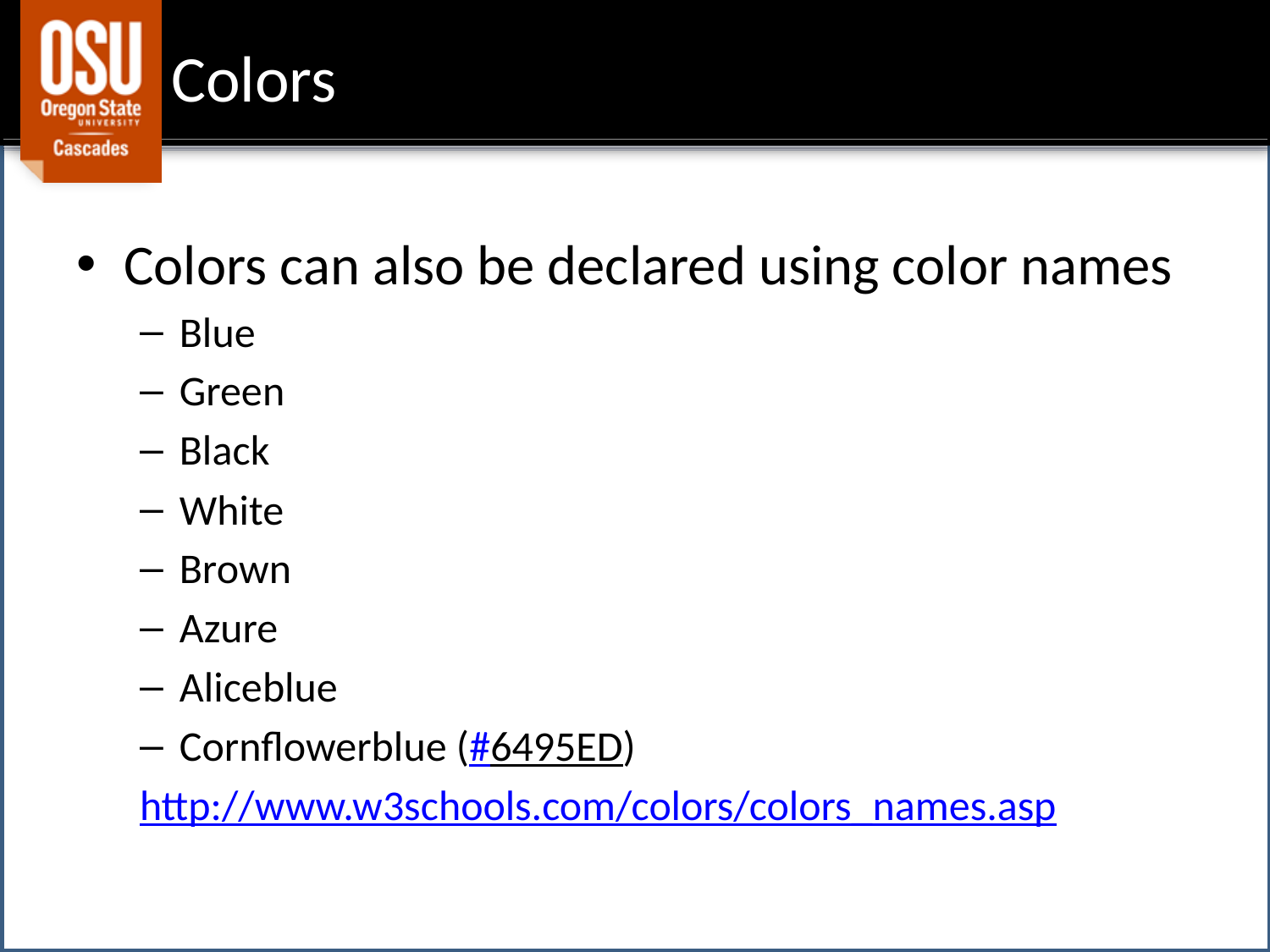

# Colors
Colors can also be declared using color names
Blue
Green
Black
White
Brown
Azure
Aliceblue
Cornflowerblue (#6495ED)
http://www.w3schools.com/colors/colors_names.asp